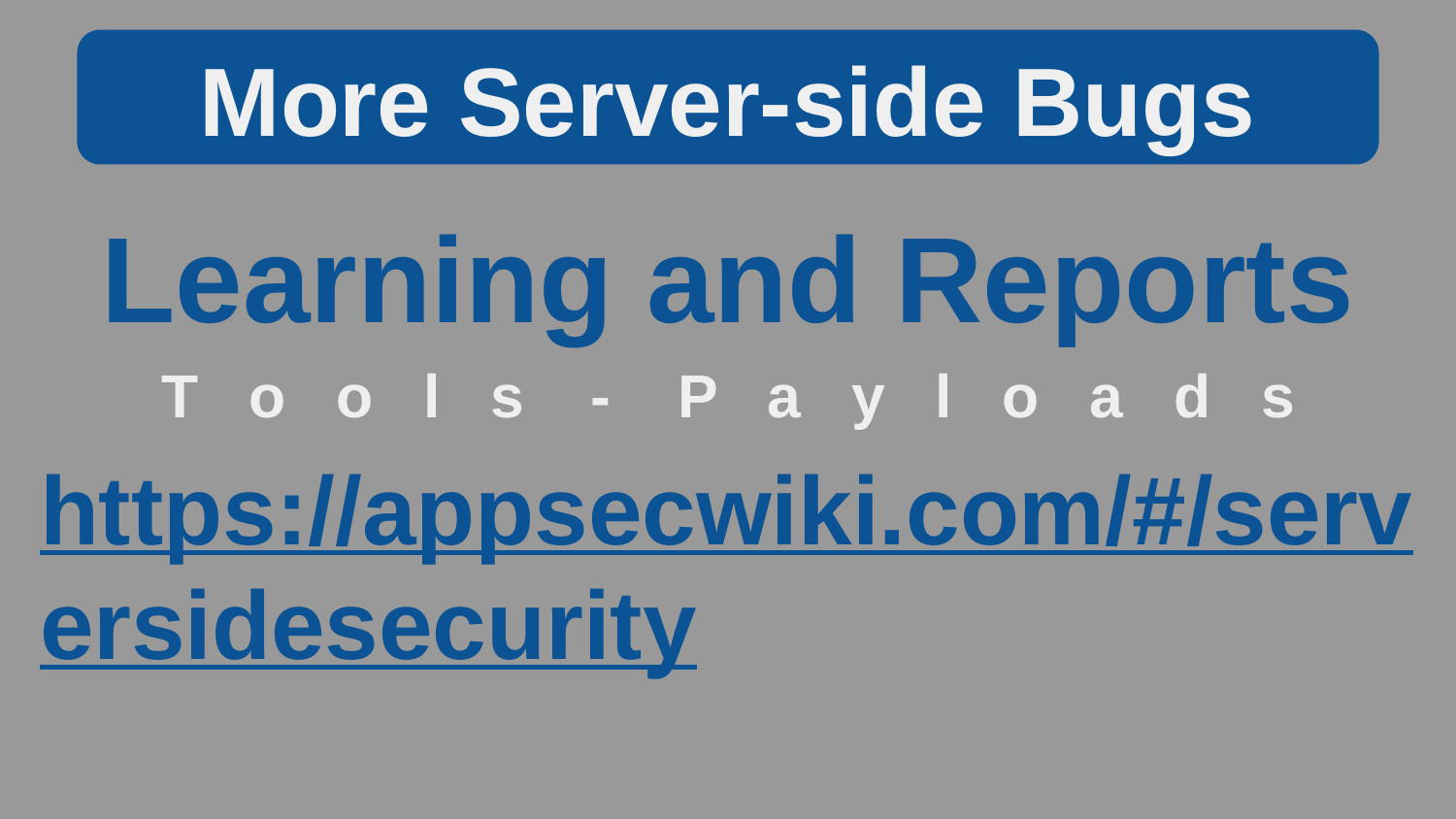

More Server-side Bugs
Learning and Reports
T   o   o   l   s    -    P   a   y   l   o   a   d   s
https://appsecwiki.com/#/serversidesecurity